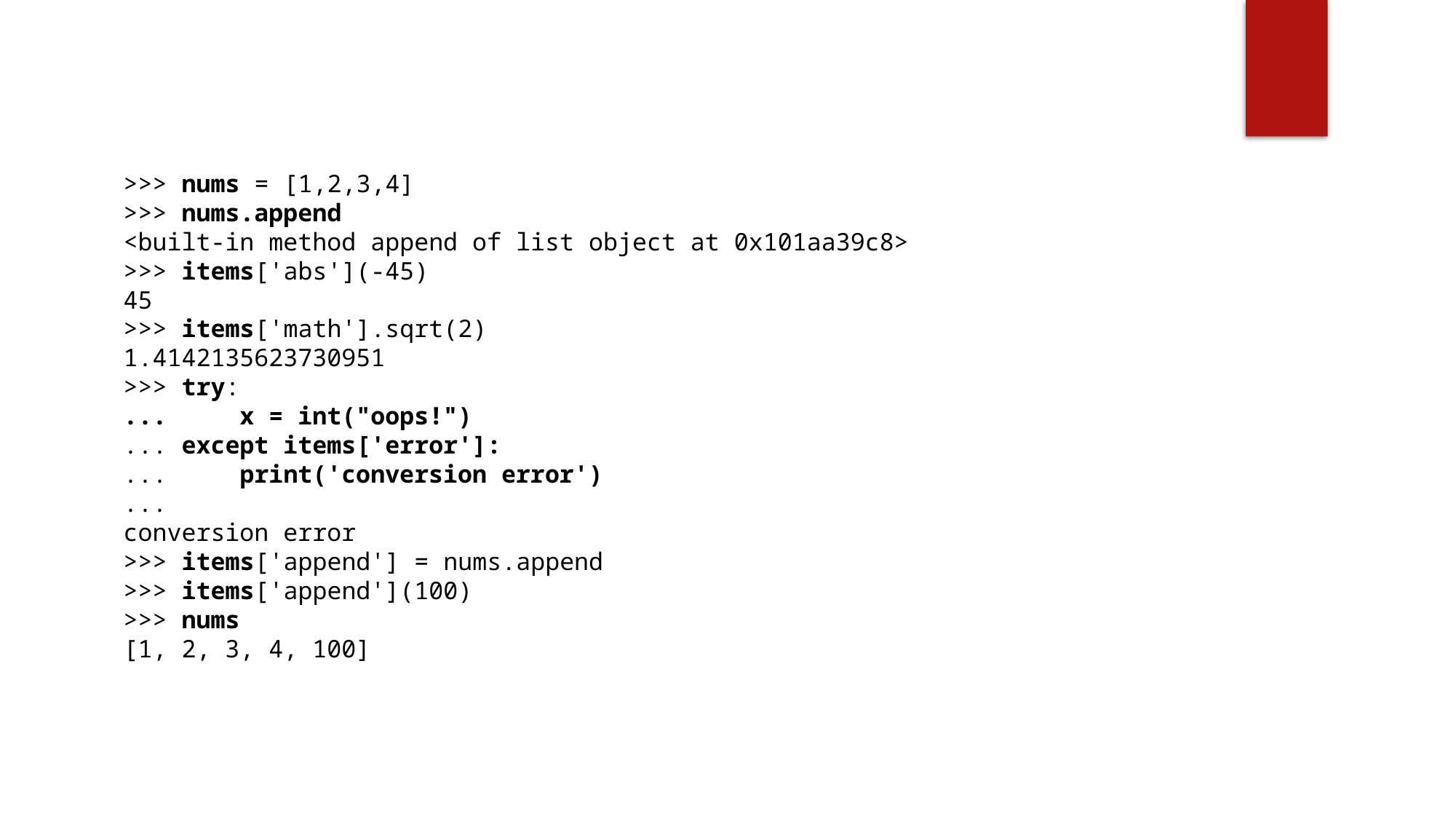

>>> nums = [1,2,3,4]
>>> nums.append
<built-in method append of list object at 0x101aa39c8>
>>> items['abs'](-45)
45
>>> items['math'].sqrt(2)
1.4142135623730951
>>> try:
...     x = int("oops!")
... except items['error']:
...     print('conversion error')
...
conversion error
>>> items['append'] = nums.append
>>> items['append'](100)
>>> nums
[1, 2, 3, 4, 100]